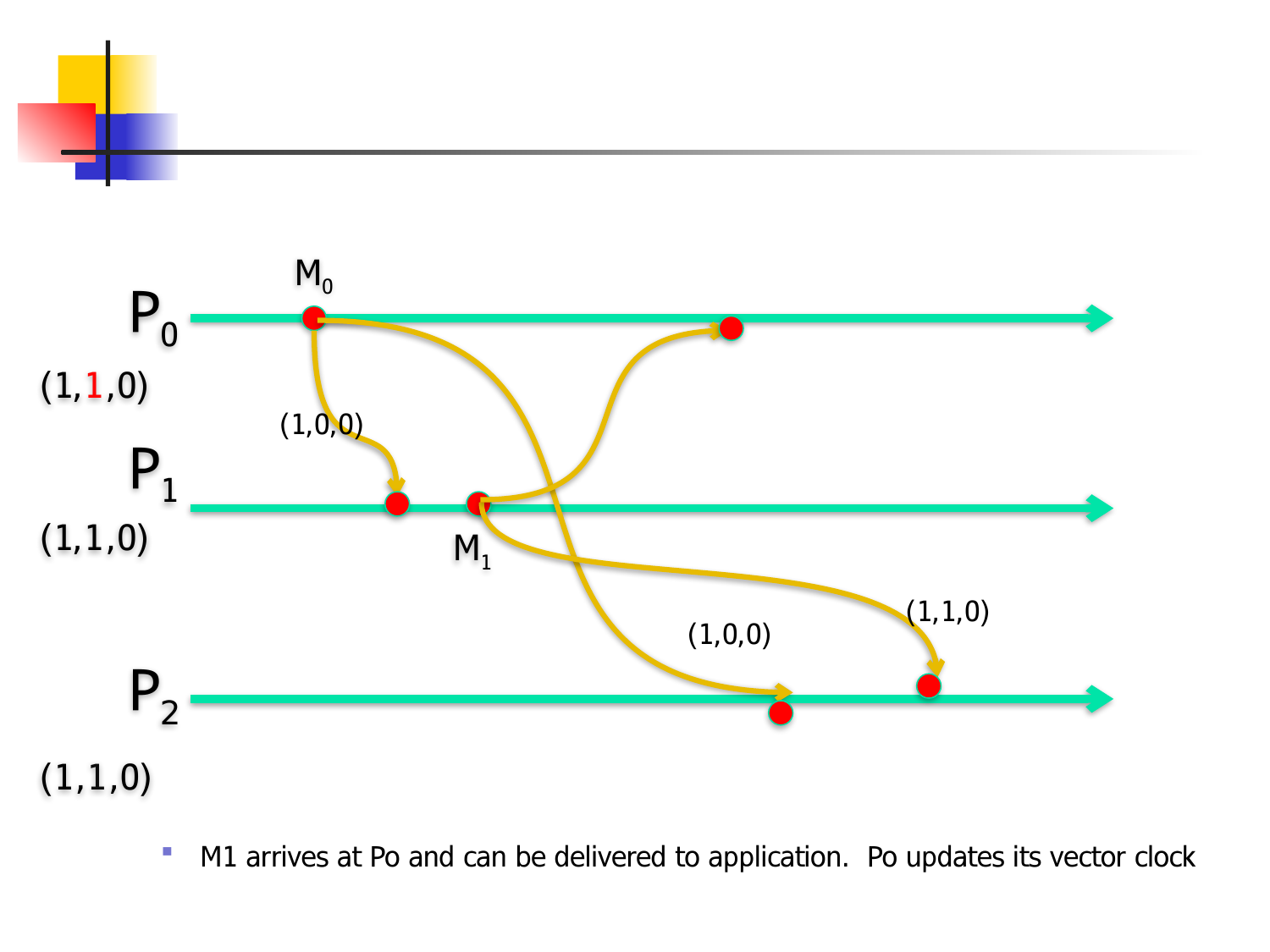

#
M0
P0

(1,1,0)
(1,0,0)
P1

(1,1,0)
M1
(1,1,0)
(1,0,0)
P2

(1,1,0)
M1 arrives at Po and can be delivered to application.  Po updates its vector clock
86